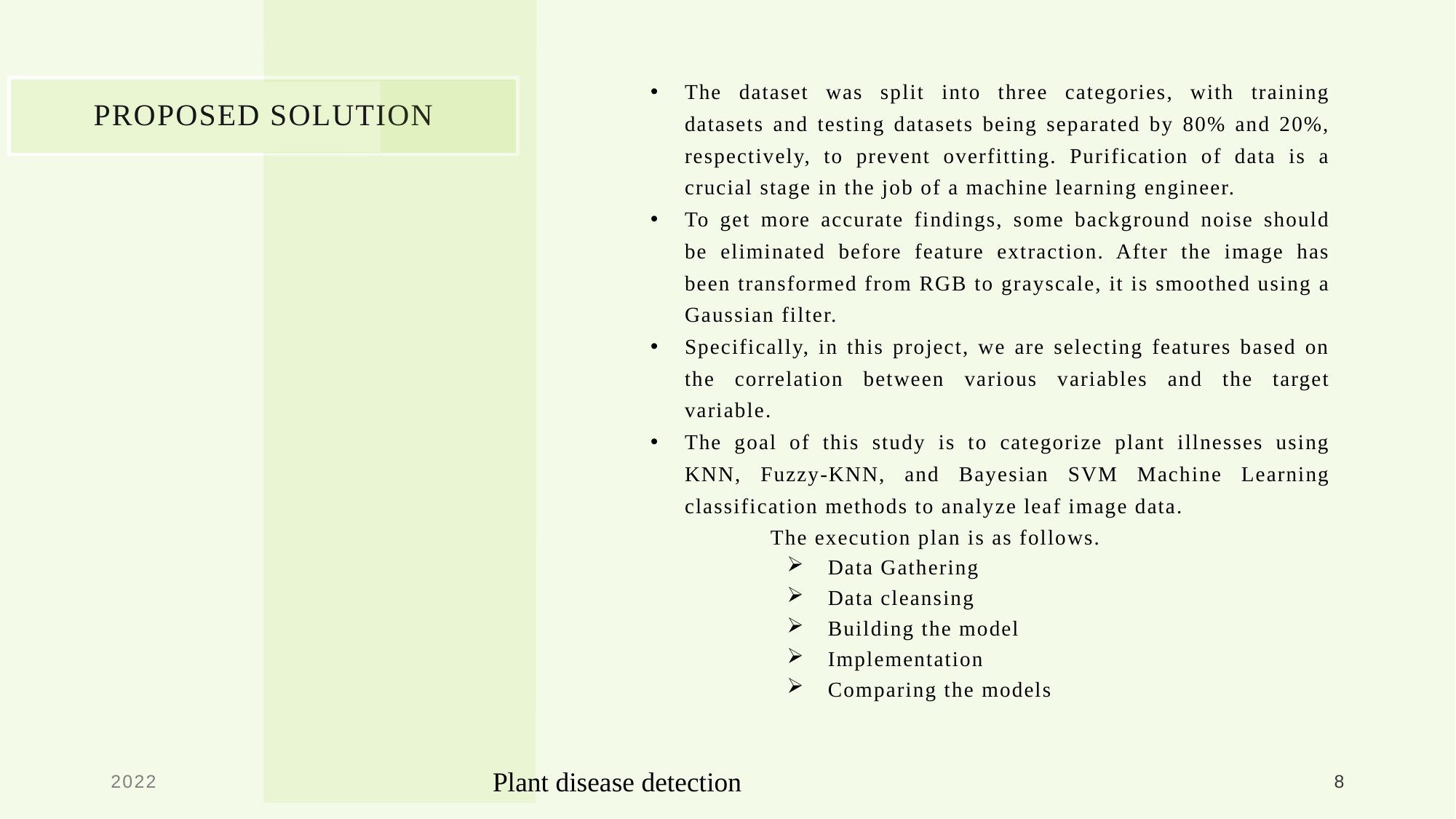

The dataset was split into three categories, with training datasets and testing datasets being separated by 80% and 20%, respectively, to prevent overfitting. Purification of data is a crucial stage in the job of a machine learning engineer.
To get more accurate findings, some background noise should be eliminated before feature extraction. After the image has been transformed from RGB to grayscale, it is smoothed using a Gaussian filter.
Specifically, in this project, we are selecting features based on the correlation between various variables and the target variable.
The goal of this study is to categorize plant illnesses using KNN, Fuzzy-KNN, and Bayesian SVM Machine Learning classification methods to analyze leaf image data.
	The execution plan is as follows.
Data Gathering
Data cleansing
Building the model
Implementation
Comparing the models

​
# Proposed solution
2022
Plant disease detection

8